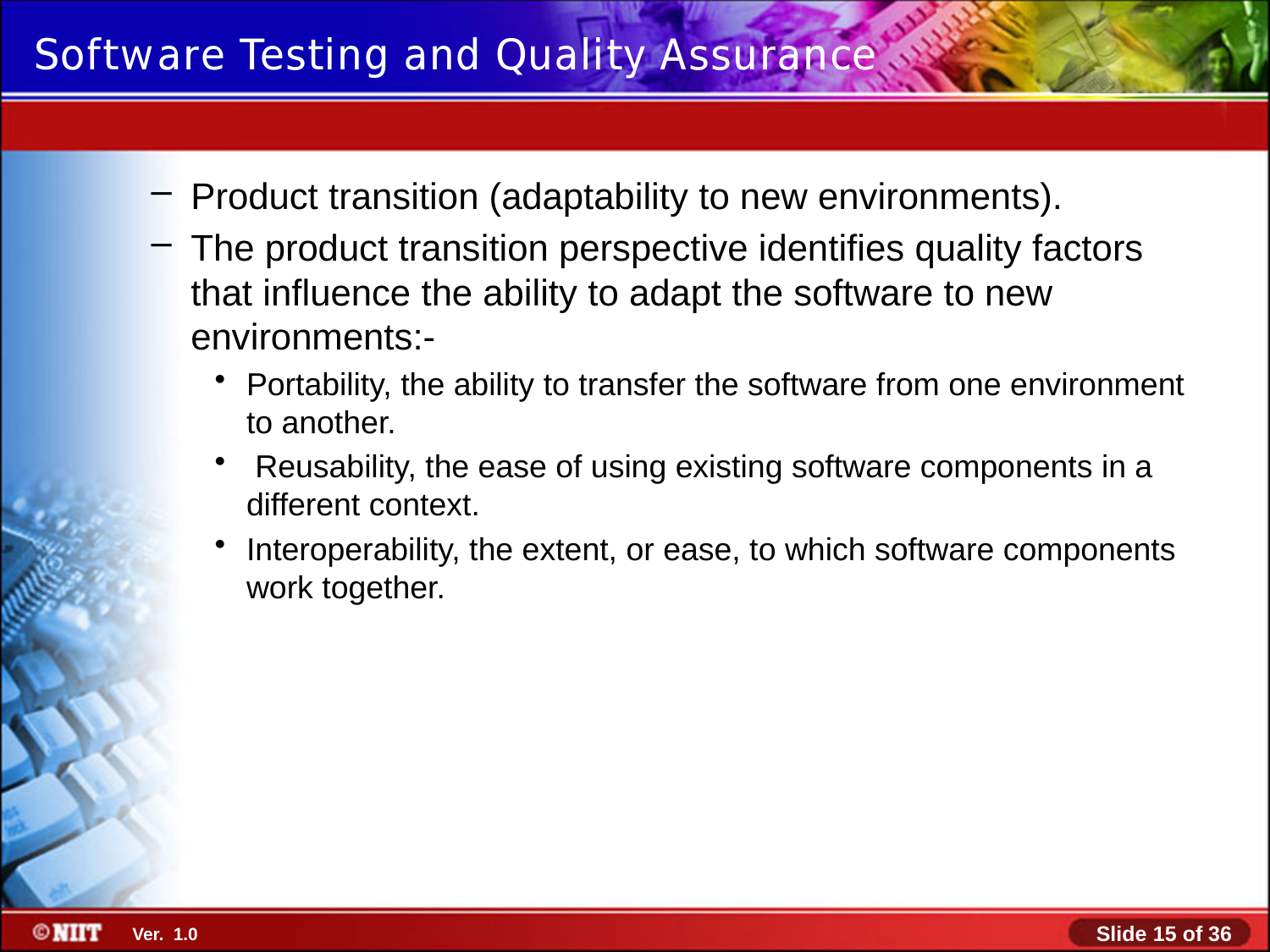

Product transition (adaptability to new environments).
The product transition perspective identifies quality factors that influence the ability to adapt the software to new environments:-
Portability, the ability to transfer the software from one environment to another.
 Reusability, the ease of using existing software components in a different context.
Interoperability, the extent, or ease, to which software components work together.